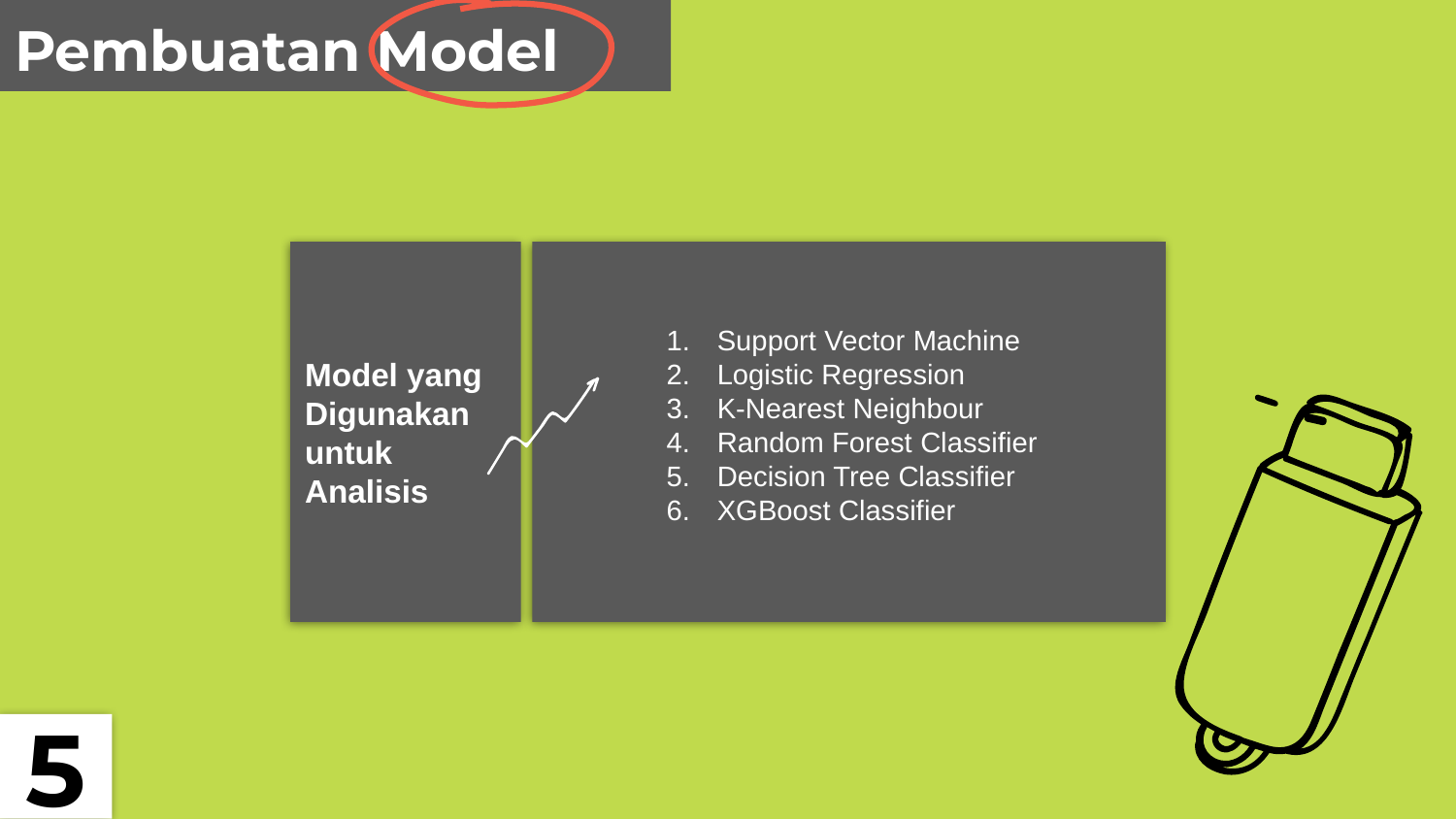

# Pembuatan Model

Model yang Digunakan untuk Analisis

Support Vector Machine
Logistic Regression
K-Nearest Neighbour
Random Forest Classifier
Decision Tree Classifier
XGBoost Classifier

5